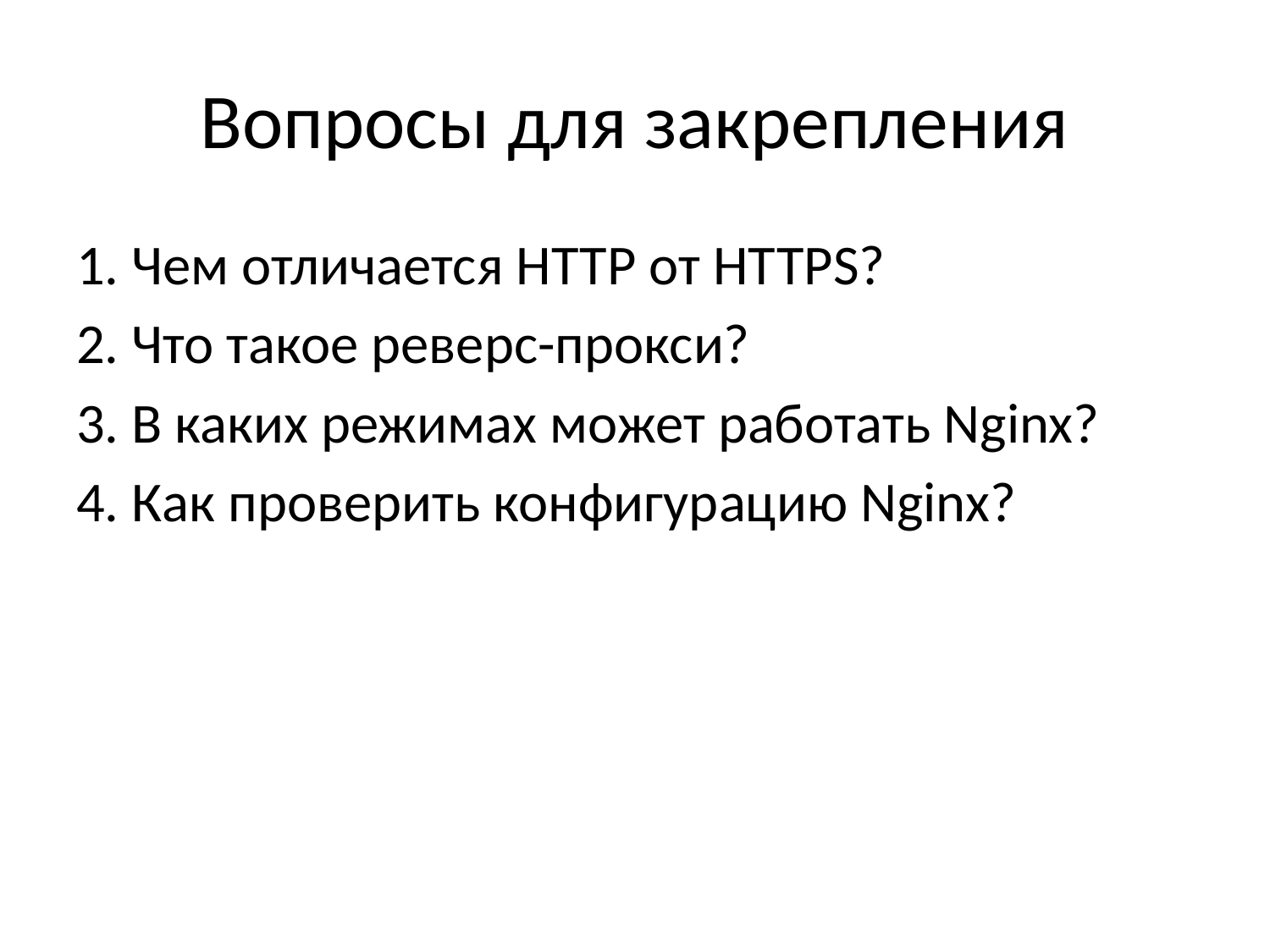

# Вопросы для закрепления
1. Чем отличается HTTP от HTTPS?
2. Что такое реверс-прокси?
3. В каких режимах может работать Nginx?
4. Как проверить конфигурацию Nginx?